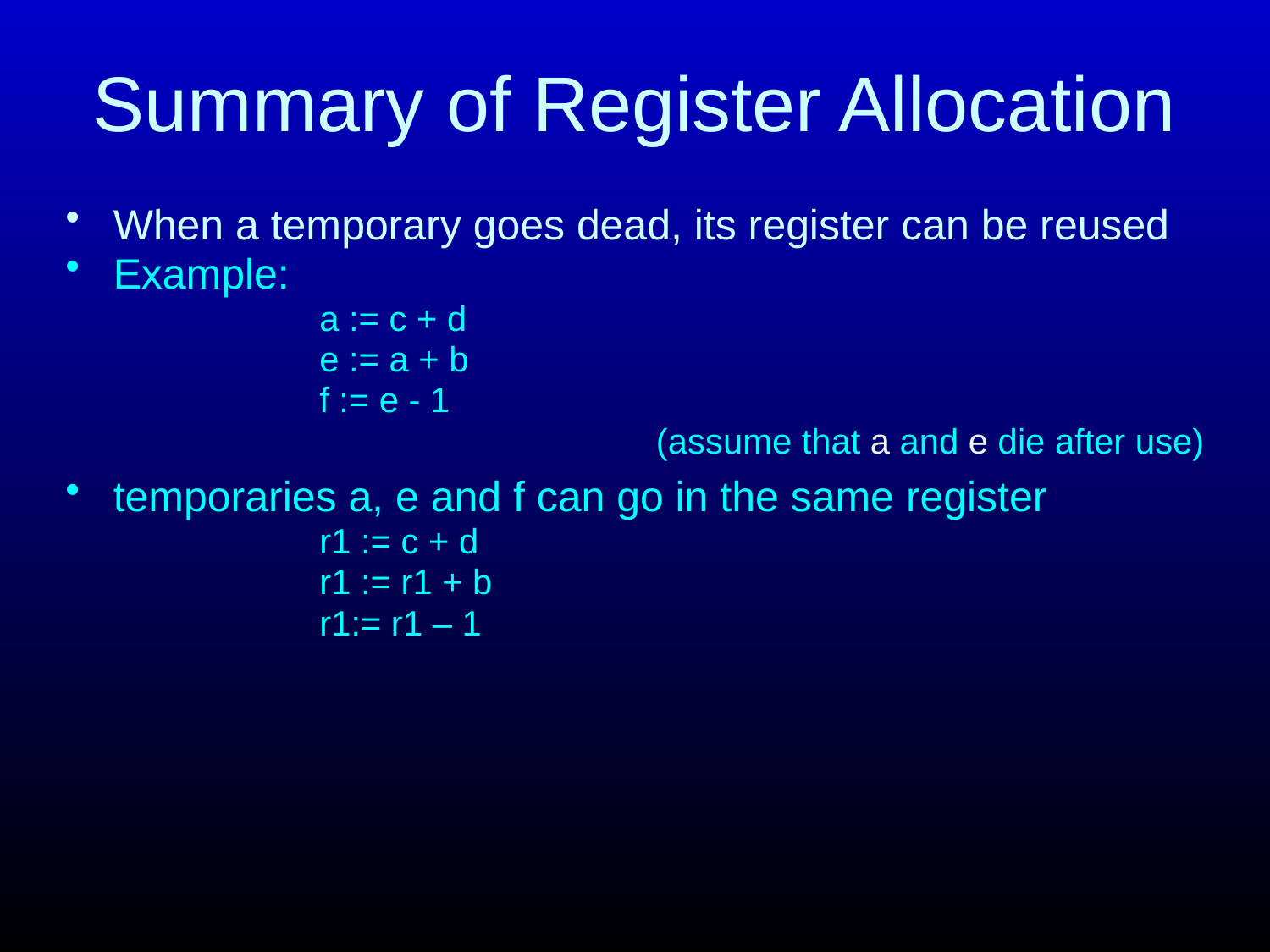

# Summary of Register Allocation
When a temporary goes dead, its register can be reused
Example:
a := c + d
e := a + b
f := e - 1
(assume that a and e die after use)
temporaries a, e and f can go in the same register
r1 := c + d
r1 := r1 + b
r1:= r1 – 1